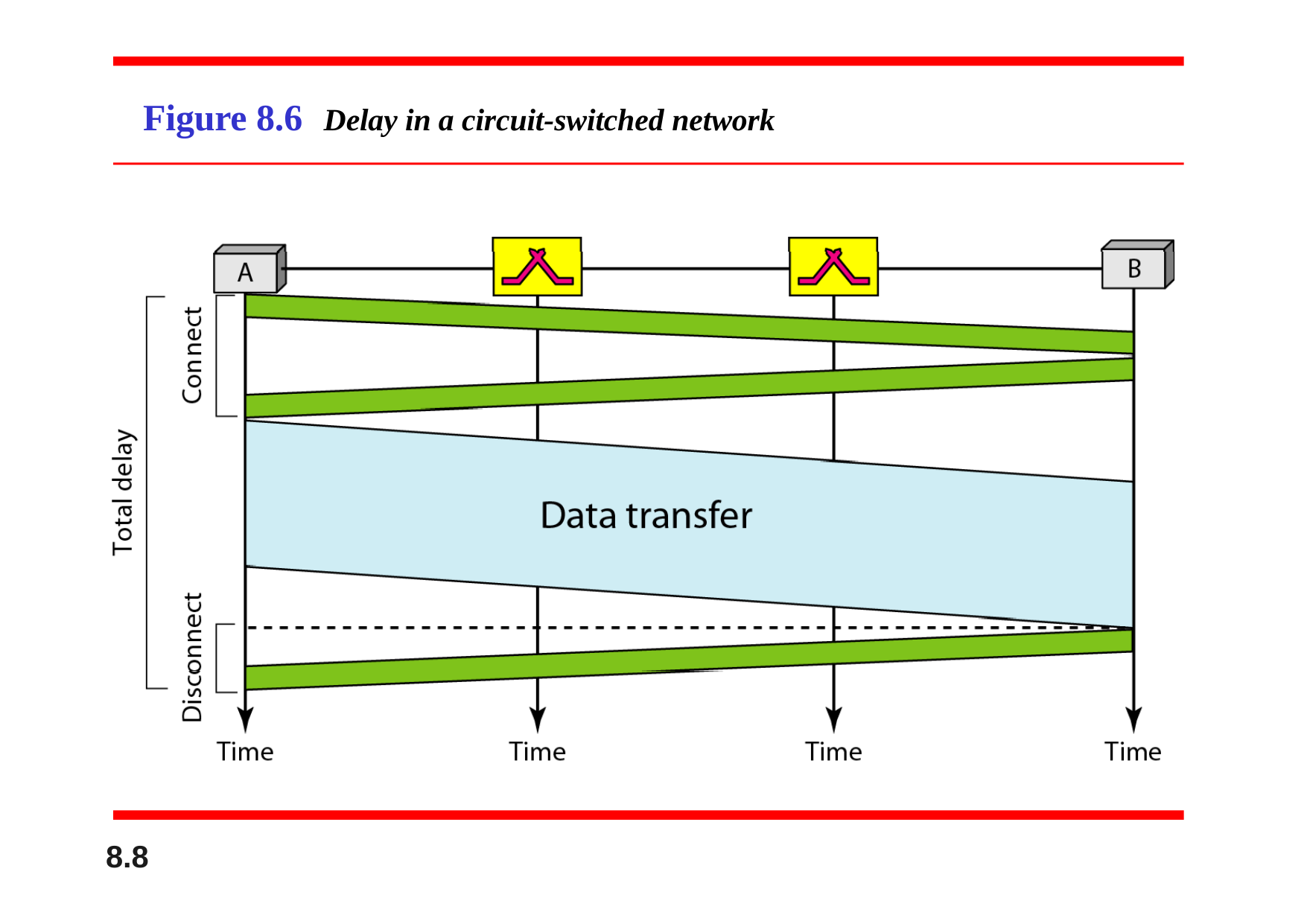

# Figure 8.6	Delay in a circuit-switched network

8.8